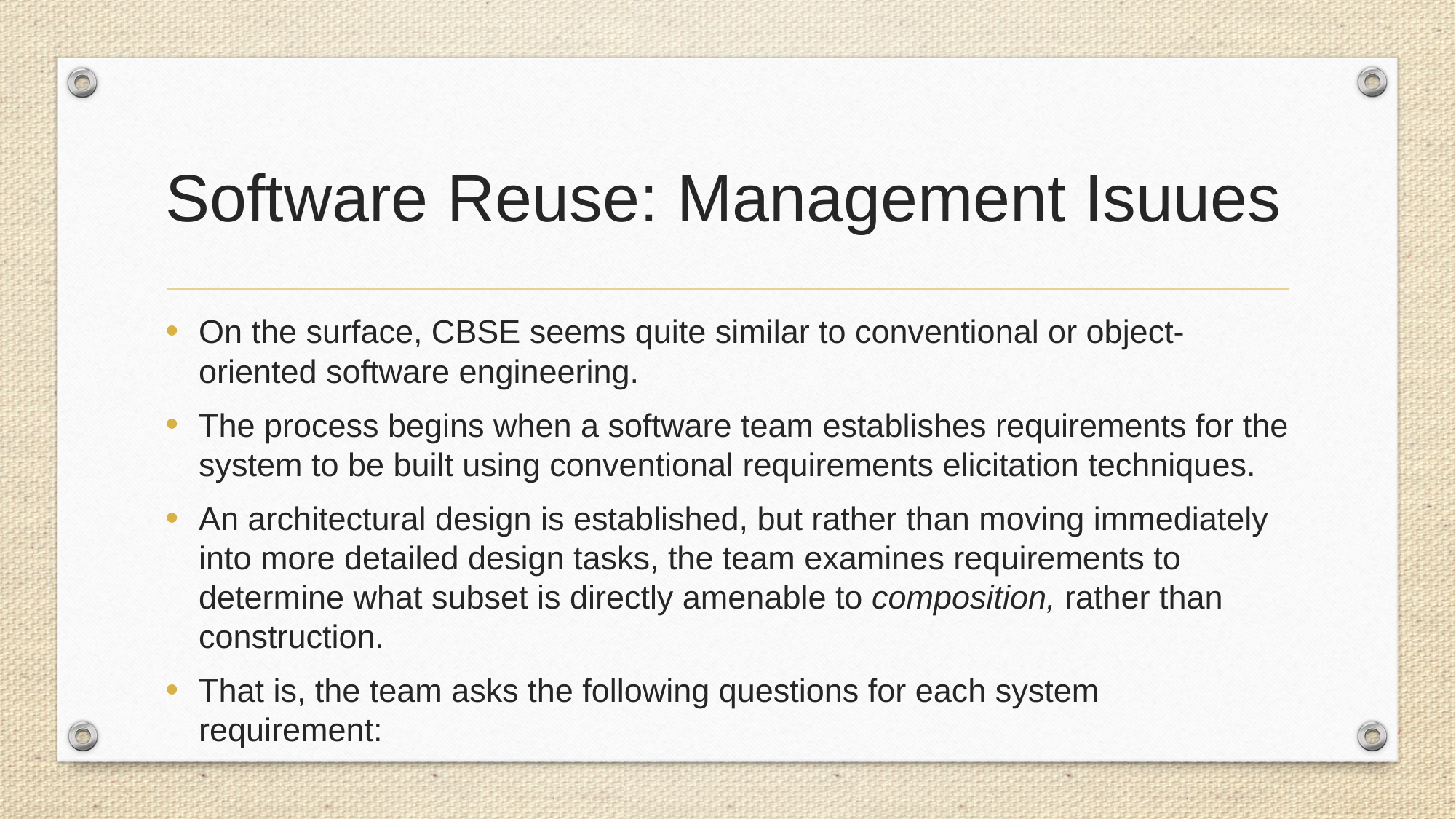

# Software Reuse: Management Isuues
On the surface, CBSE seems quite similar to conventional or object-oriented software engineering.
The process begins when a software team establishes requirements for the system to be built using conventional requirements elicitation techniques.
An architectural design is established, but rather than moving immediately into more detailed design tasks, the team examines requirements to determine what subset is directly amenable to composition, rather than construction.
That is, the team asks the following questions for each system requirement: